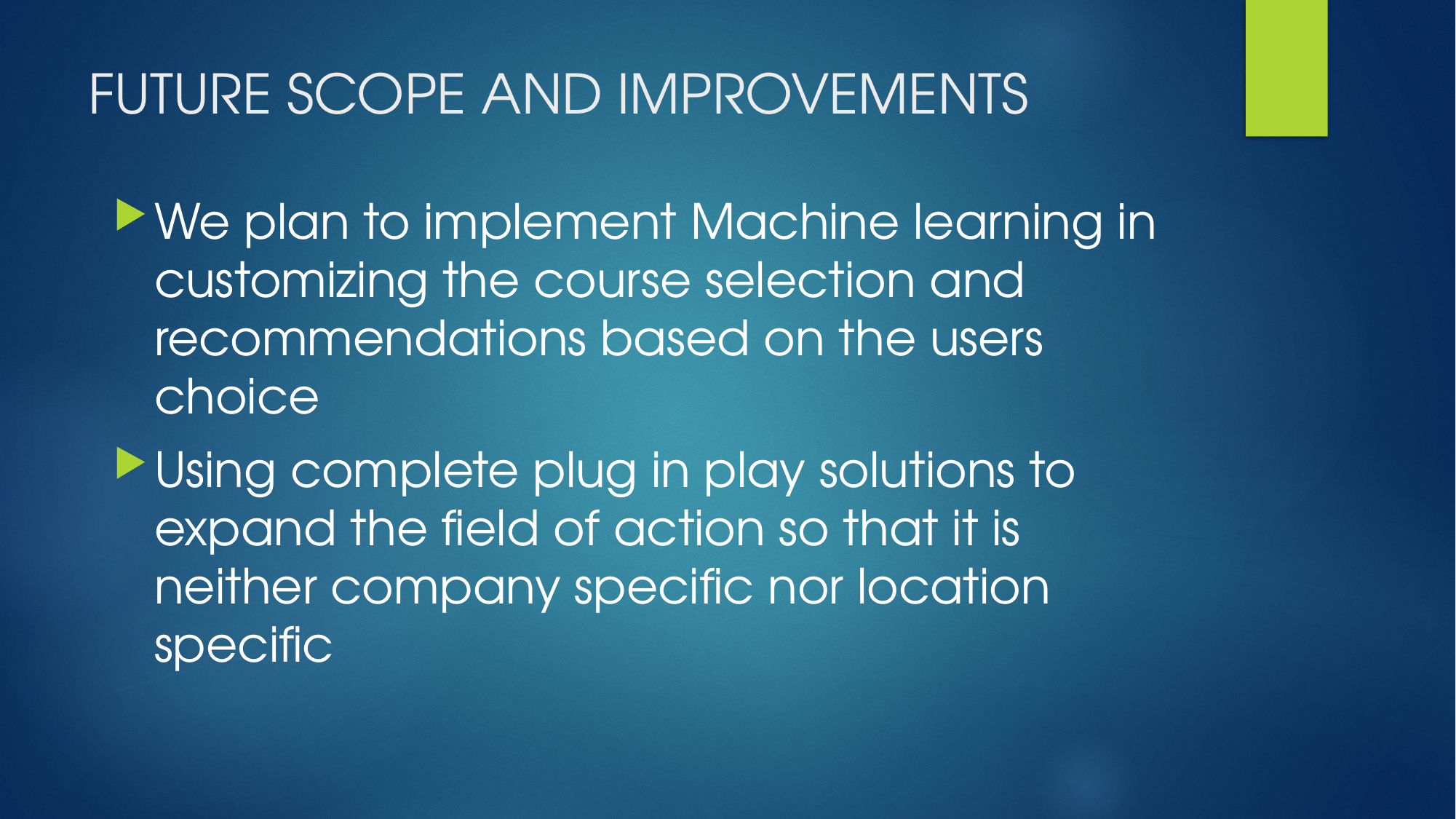

# FUTURE SCOPE AND IMPROVEMENTS
We plan to implement Machine learning in customizing the course selection and recommendations based on the users choice
Using complete plug in play solutions to expand the field of action so that it is neither company specific nor location specific